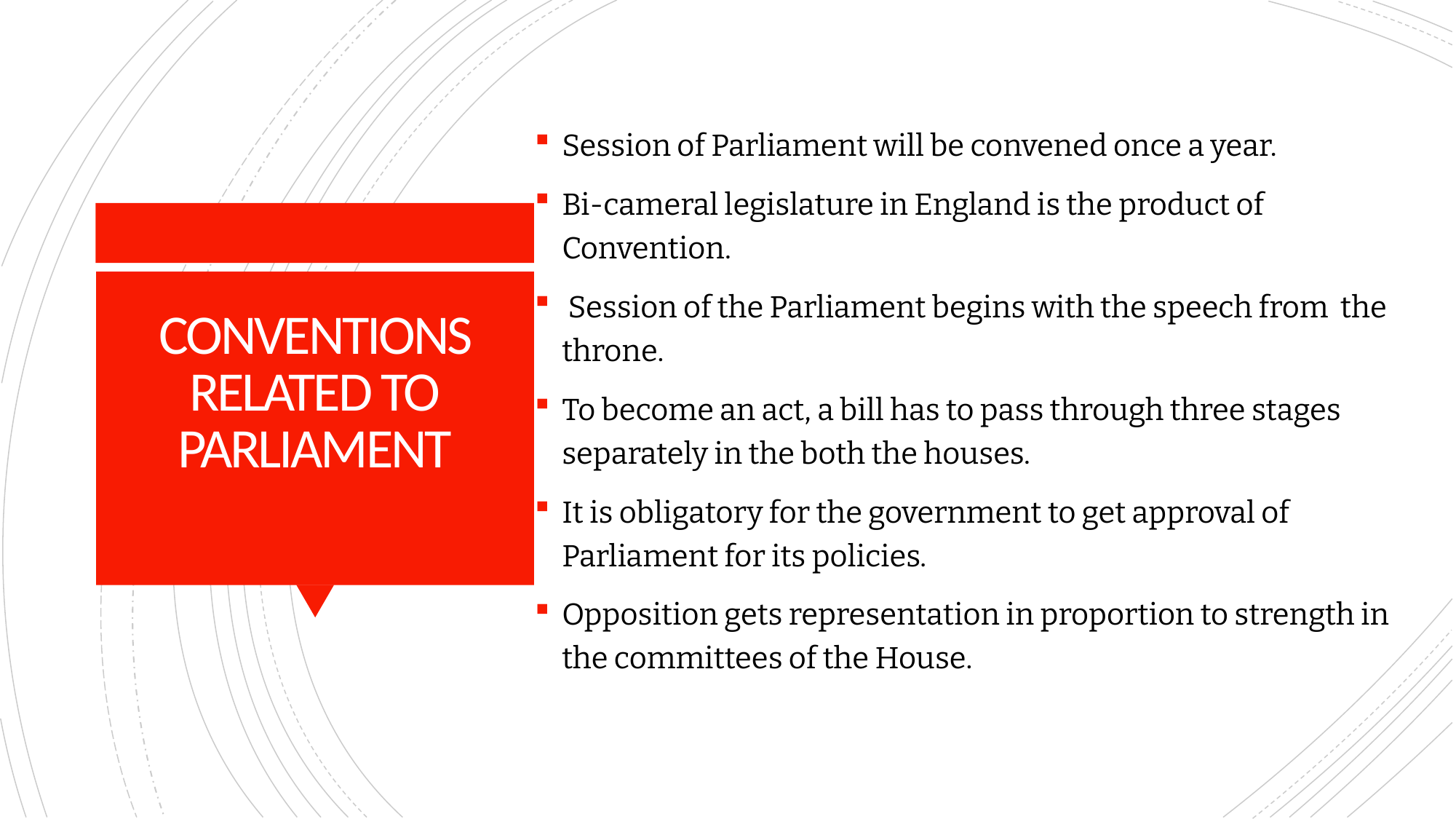

Session of Parliament will be convened once a year.
Bi-cameral legislature in England is the product of Convention.
 Session of the Parliament begins with the speech from  the throne.
To become an act, a bill has to pass through three stages separately in the both the houses.
It is obligatory for the government to get approval of Parliament for its policies.
Opposition gets representation in proportion to strength in the committees of the House.

# CONVENTIONS RELATED TO PARLIAMENT